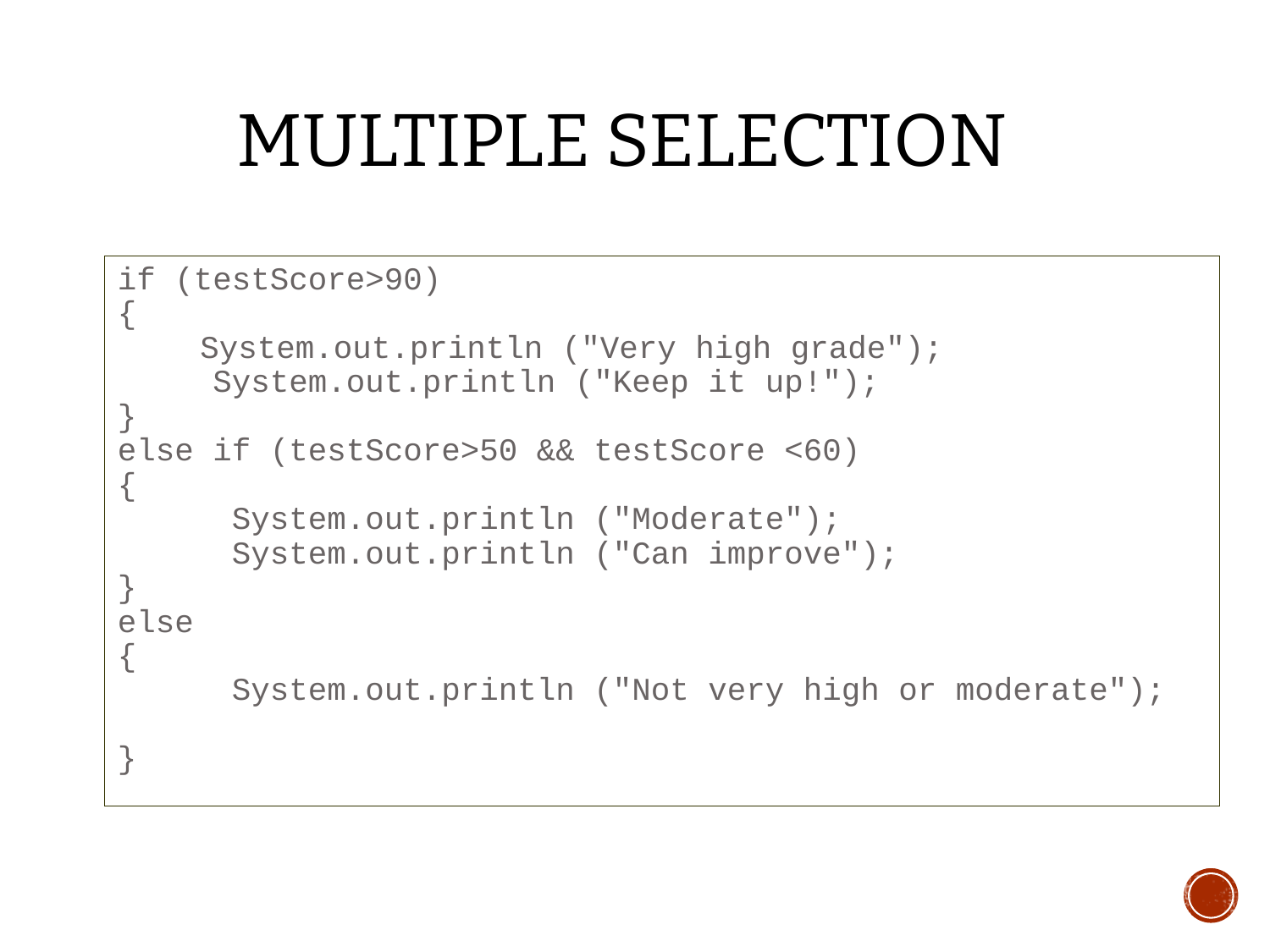

# Multiple Selection
if (testScore>90)
{
   System.out.println ("Very high grade");
     System.out.println ("Keep it up!");
}
else if (testScore>50 && testScore <60)
{
      System.out.println ("Moderate");
      System.out.println ("Can improve");
}
else
{
      System.out.println ("Not very high or moderate");

}